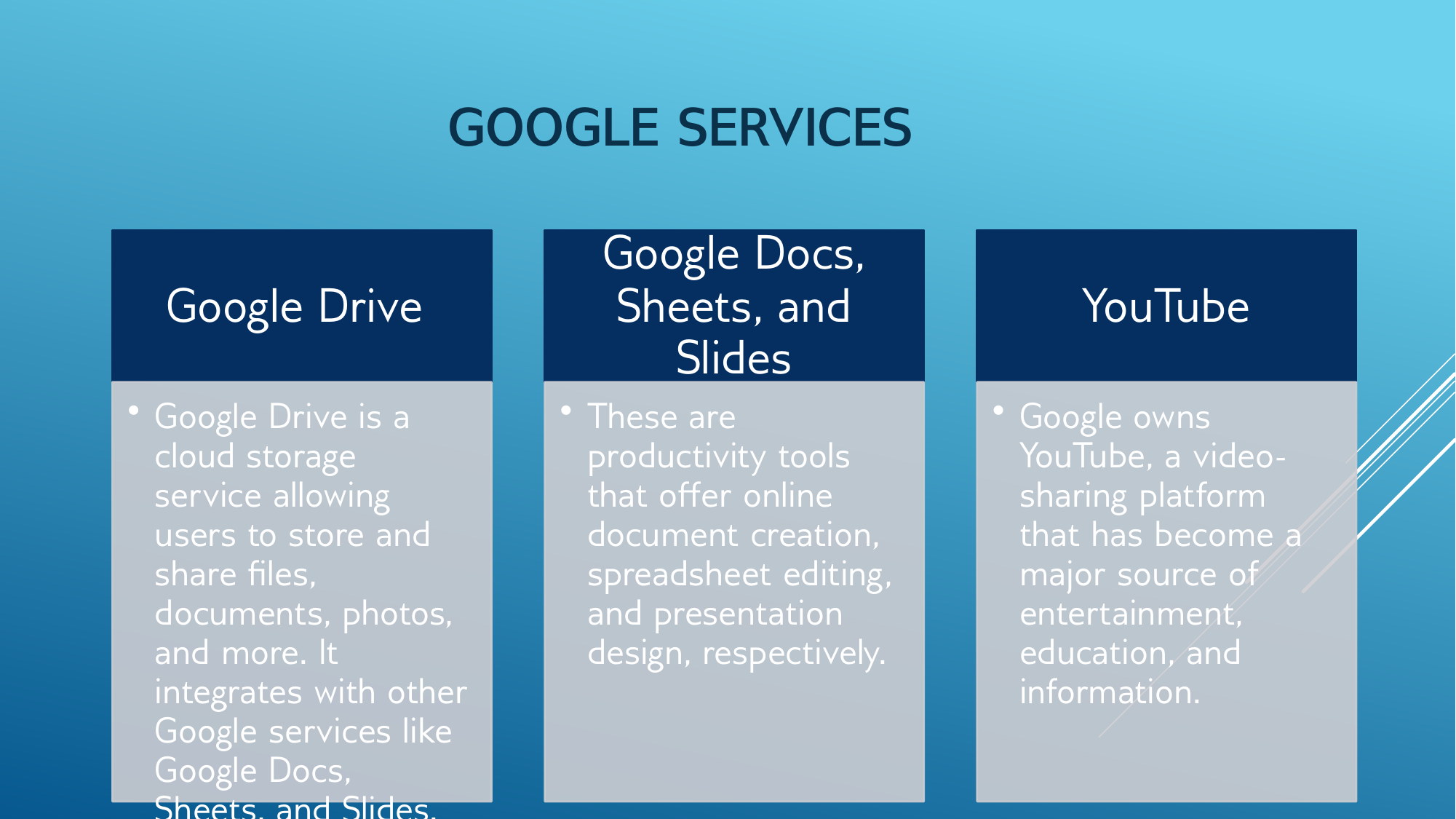

# GOOGLE SERVICES
Google Drive
Google Drive is a cloud storage service allowing users to store and share files, documents, photos, and more. It integrates with other Google services like Google Docs, Sheets, and Slides.
Google Docs, Sheets, and Slides
These are productivity tools that offer online document creation, spreadsheet editing, and presentation design, respectively.
YouTube
Google owns YouTube, a video-sharing platform that has become a major source of entertainment, education, and information.